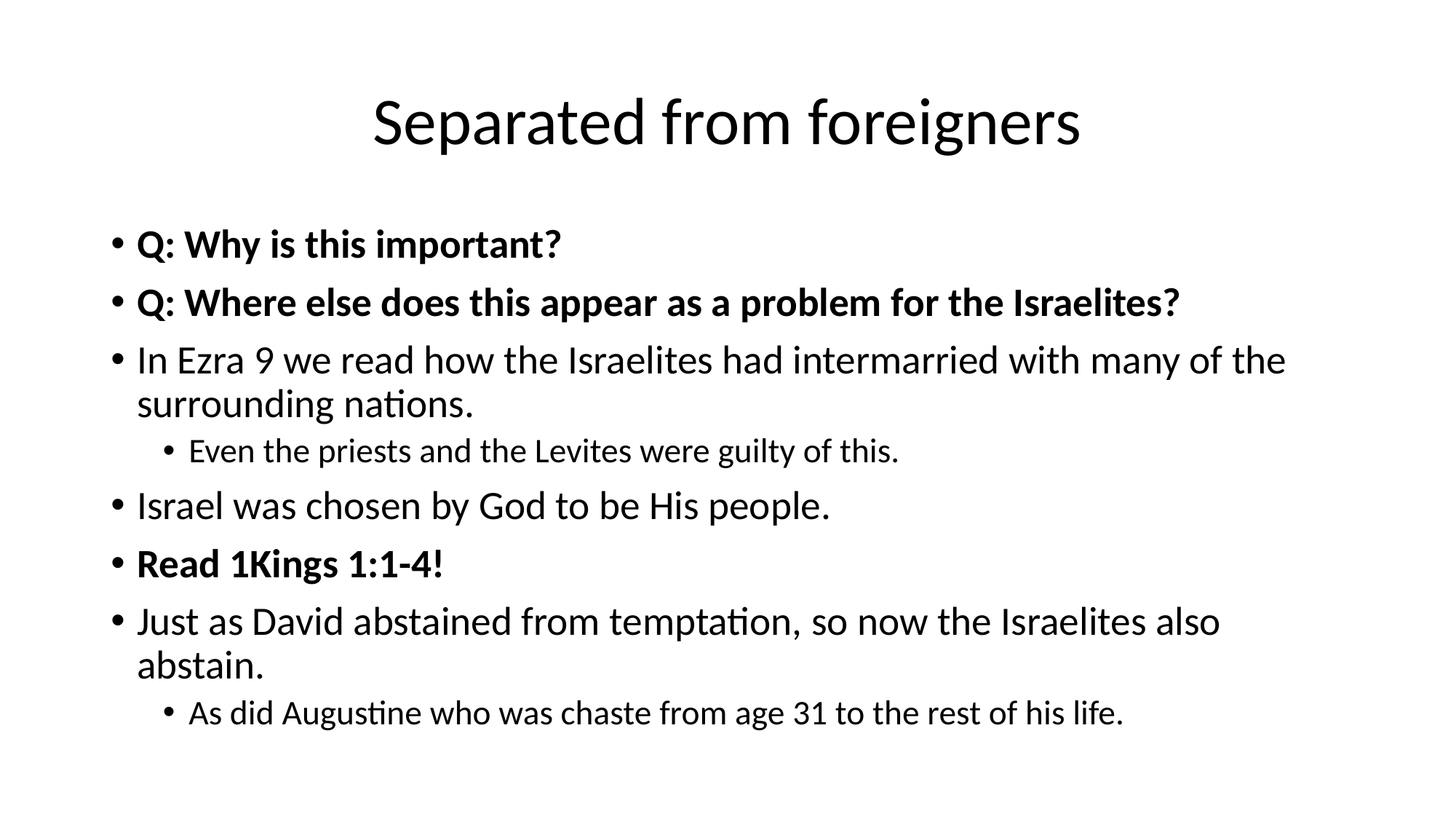

# Separated from foreigners
Q: Why is this important?
Q: Where else does this appear as a problem for the Israelites?
In Ezra 9 we read how the Israelites had intermarried with many of the surrounding nations.
Even the priests and the Levites were guilty of this.
Israel was chosen by God to be His people.
Read 1Kings 1:1-4!
Just as David abstained from temptation, so now the Israelites also abstain.
As did Augustine who was chaste from age 31 to the rest of his life.